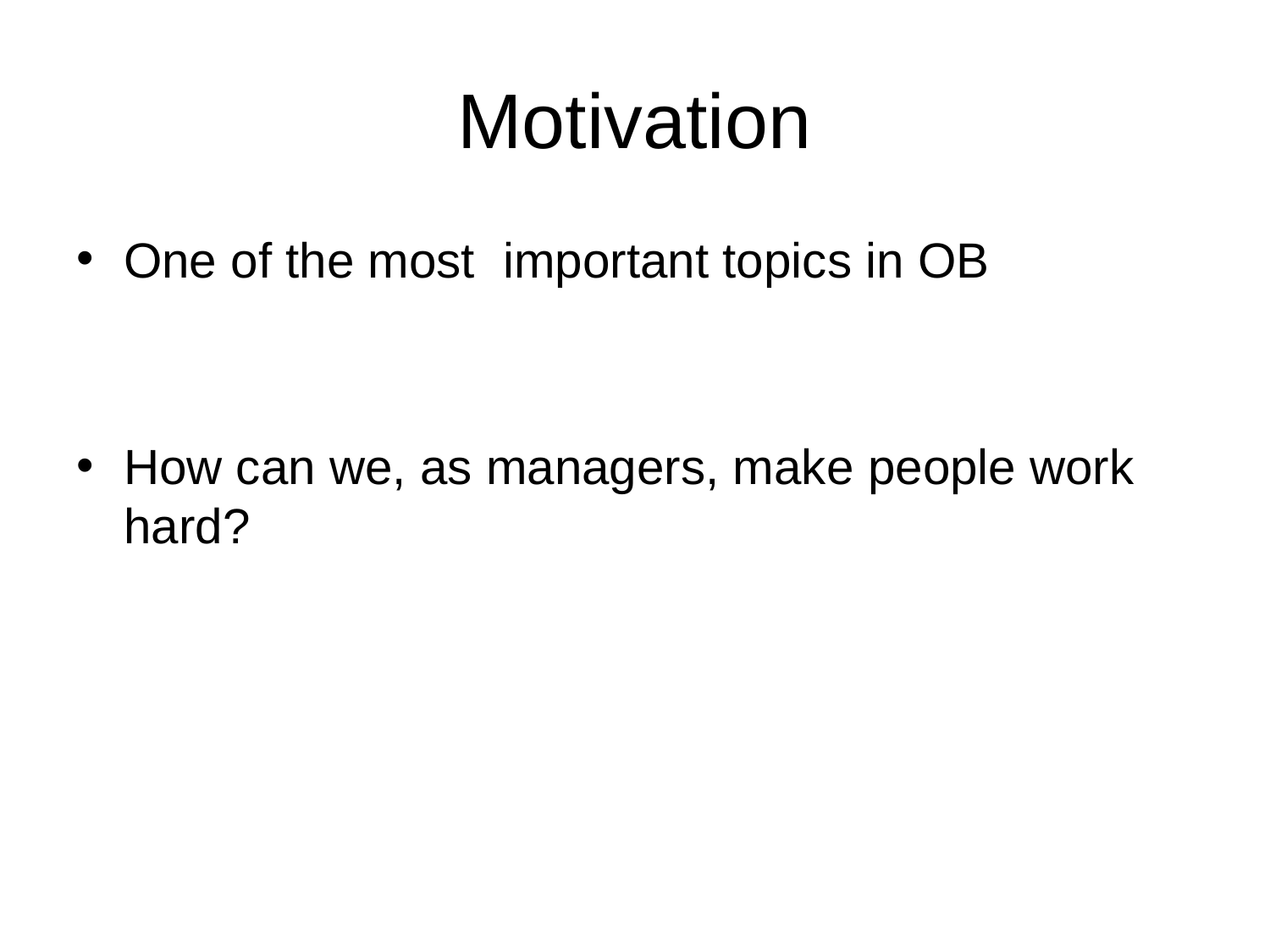

# Motivation
One of the most  important topics in OB

How can we, as managers, make people work hard?